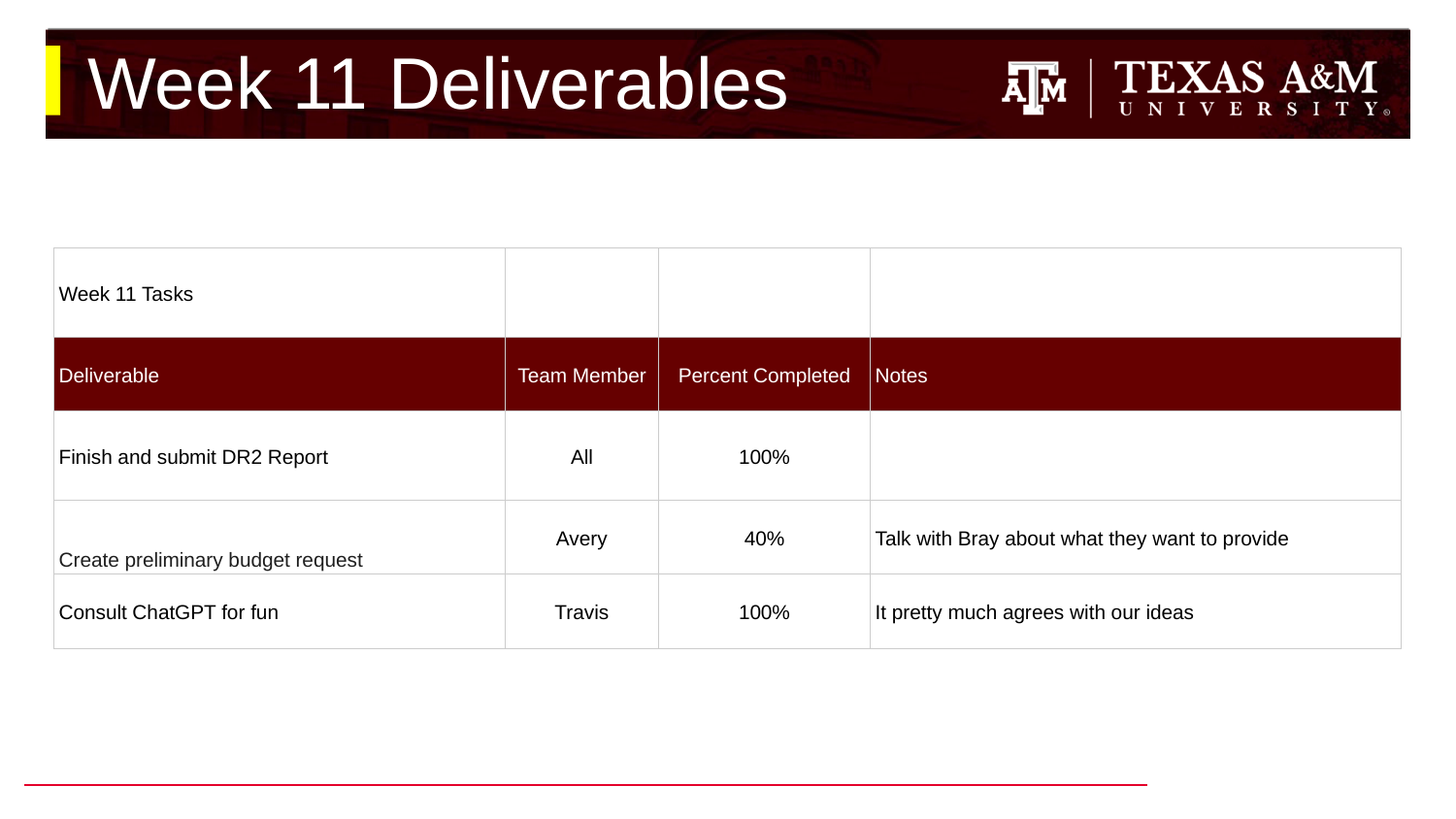

# Week 11 Deliverables
| Week 11 Tasks |  |  |  |
| --- | --- | --- | --- |
| Deliverable | Team Member | Percent Completed | Notes |
| Finish and submit DR2 Report | All | 100% |  |
| Create preliminary budget request | Avery | 40% | Talk with Bray about what they want to provide |
| Consult ChatGPT for fun | Travis | 100% | It pretty much agrees with our ideas |